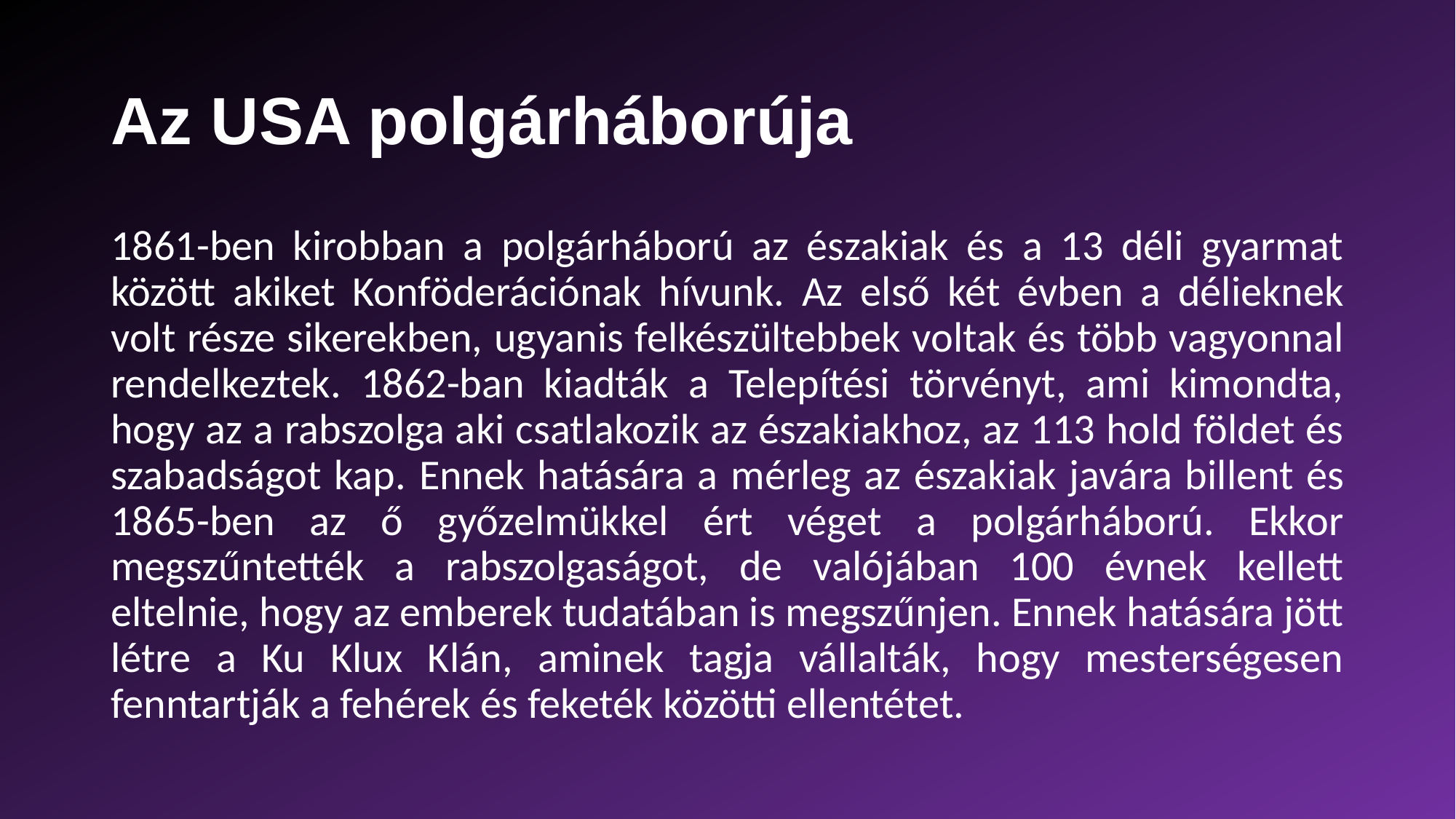

# Az USA polgárháborúja
1861-ben kirobban a polgárháború az északiak és a 13 déli gyarmat között akiket Konföderációnak hívunk. Az első két évben a délieknek volt része sikerekben, ugyanis felkészültebbek voltak és több vagyonnal rendelkeztek. 1862-ban kiadták a Telepítési törvényt, ami kimondta, hogy az a rabszolga aki csatlakozik az északiakhoz, az 113 hold földet és szabadságot kap. Ennek hatására a mérleg az északiak javára billent és 1865-ben az ő győzelmükkel ért véget a polgárháború. Ekkor megszűntették a rabszolgaságot, de valójában 100 évnek kellett eltelnie, hogy az emberek tudatában is megszűnjen. Ennek hatására jött létre a Ku Klux Klán, aminek tagja vállalták, hogy mesterségesen fenntartják a fehérek és feketék közötti ellentétet.